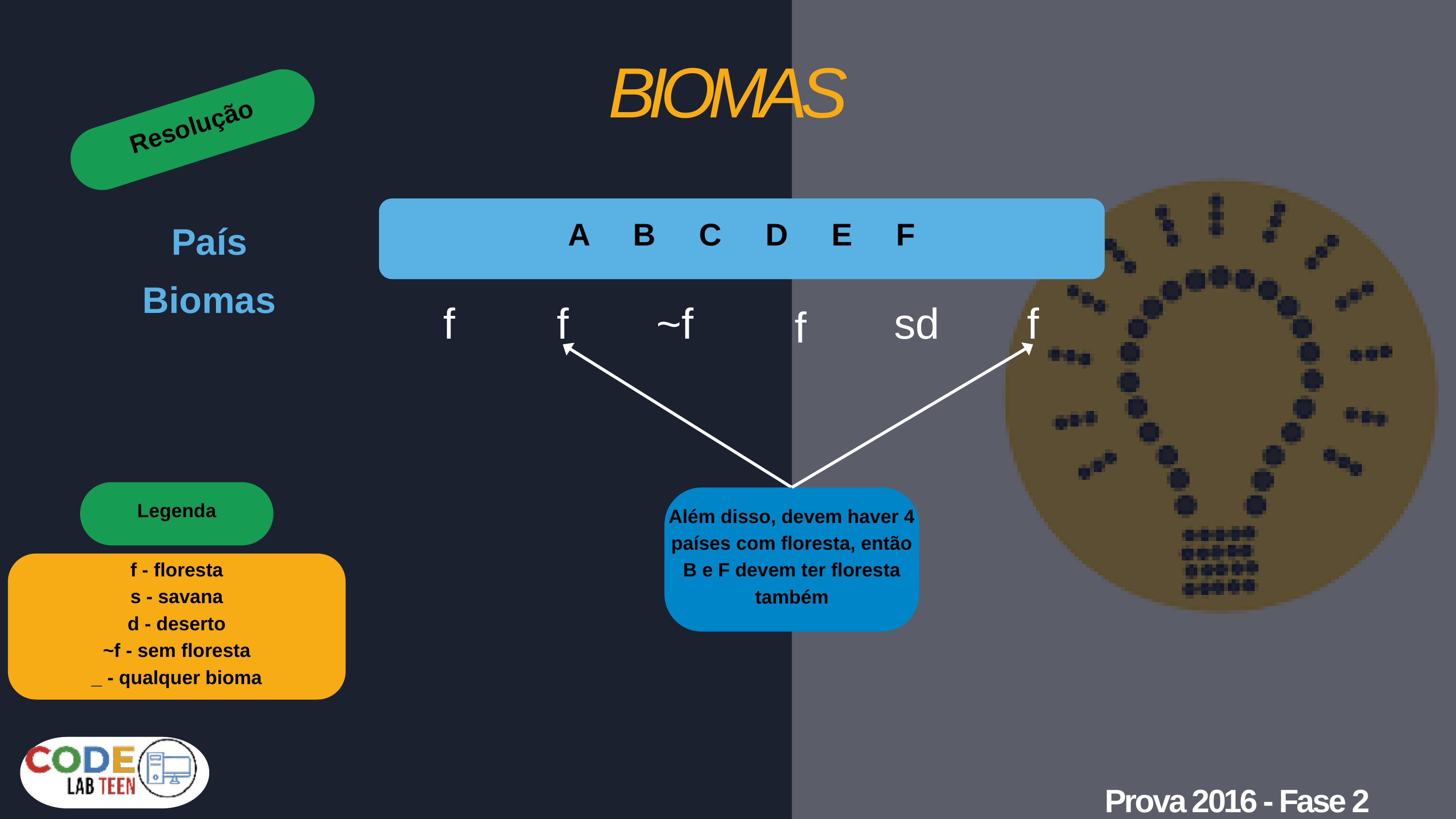

BIOMAS

Resolução

A     B     C     D     E     F
País
Biomas
f
f
~f
sd
f
f

Legenda

Além disso, devem haver 4 países com floresta, então B e F devem ter floresta também

f - floresta
s - savana
d - deserto
~f - sem floresta
_ - qualquer bioma

Prova 2016 - Fase 2